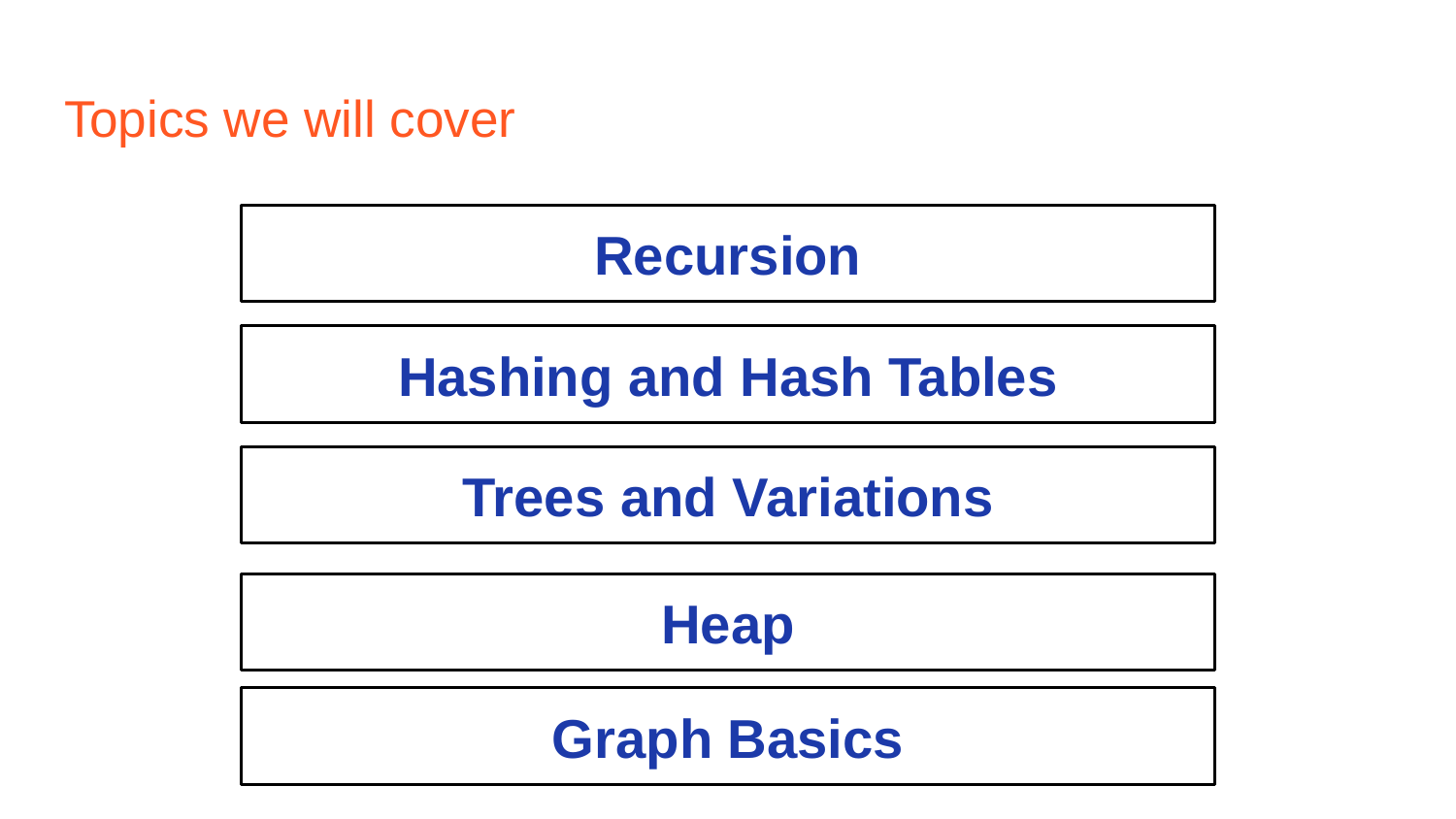

# Topics we will cover
Recursion
Hashing and Hash Tables
Trees and Variations
Heap
Graph Basics